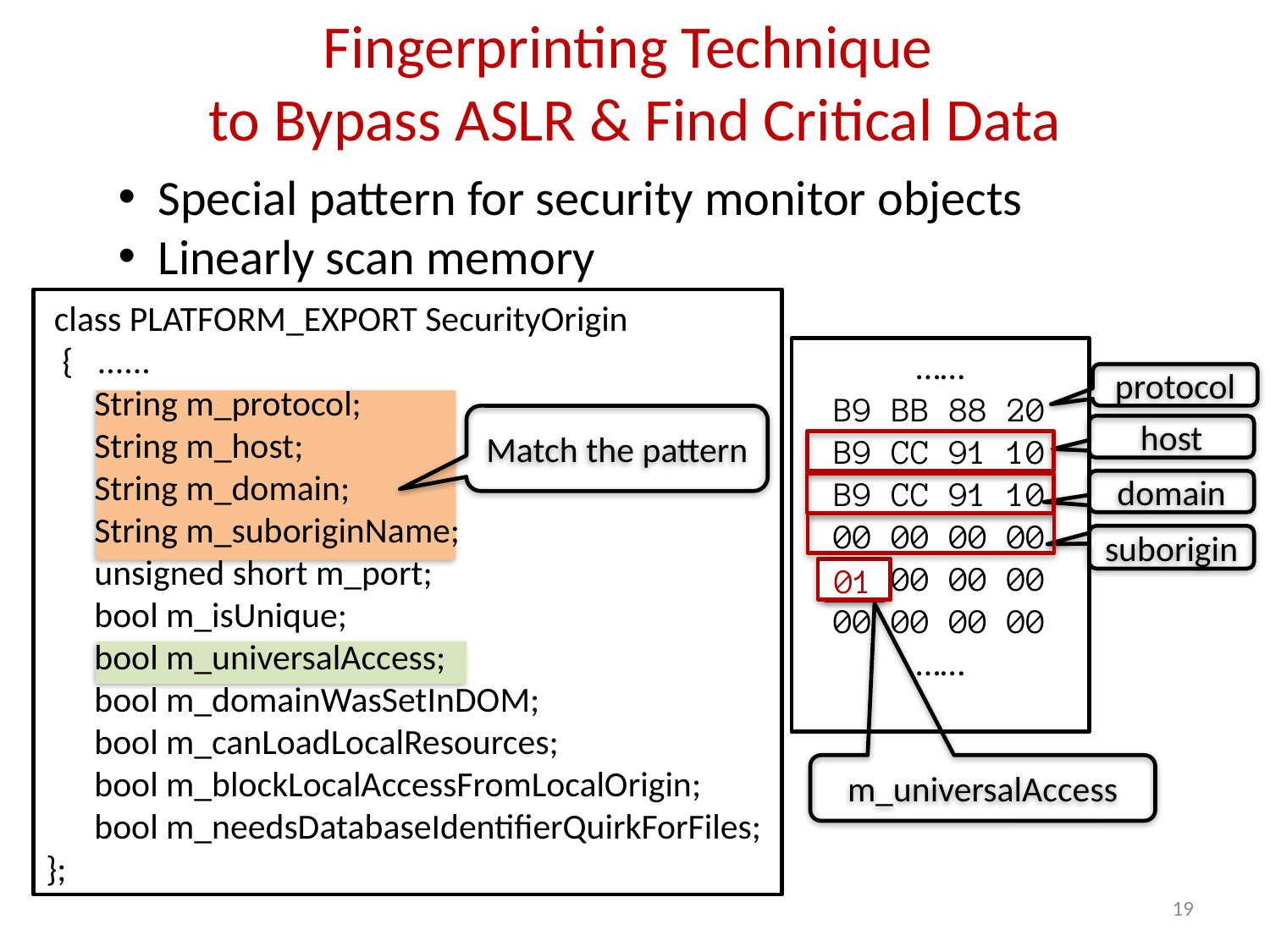

# Fingerprinting Technique to Bypass ASLR & Find Critical Data
  Special pattern for security monitor objects
  Linearly scan memory
 class PLATFORM_EXPORT SecurityOrigin
  {   ......
      String m_protocol;
      String m_host;
      String m_domain;
      String m_suboriginName;
      unsigned short m_port;
      bool m_isUnique;
      bool m_universalAccess;
      bool m_domainWasSetInDOM;
      bool m_canLoadLocalResources;
      bool m_blockLocalAccessFromLocalOrigin;
      bool m_needsDatabaseIdentifierQuirkForFiles;
};
……
B9 BB 88 20
B9 CC 91 10
B9 CC 91 10
00 00 00 00
00 00 00 00
00 00 00 00
……

protocol

Match the pattern
host

domain

suborigin
01

m_universalAccess
19